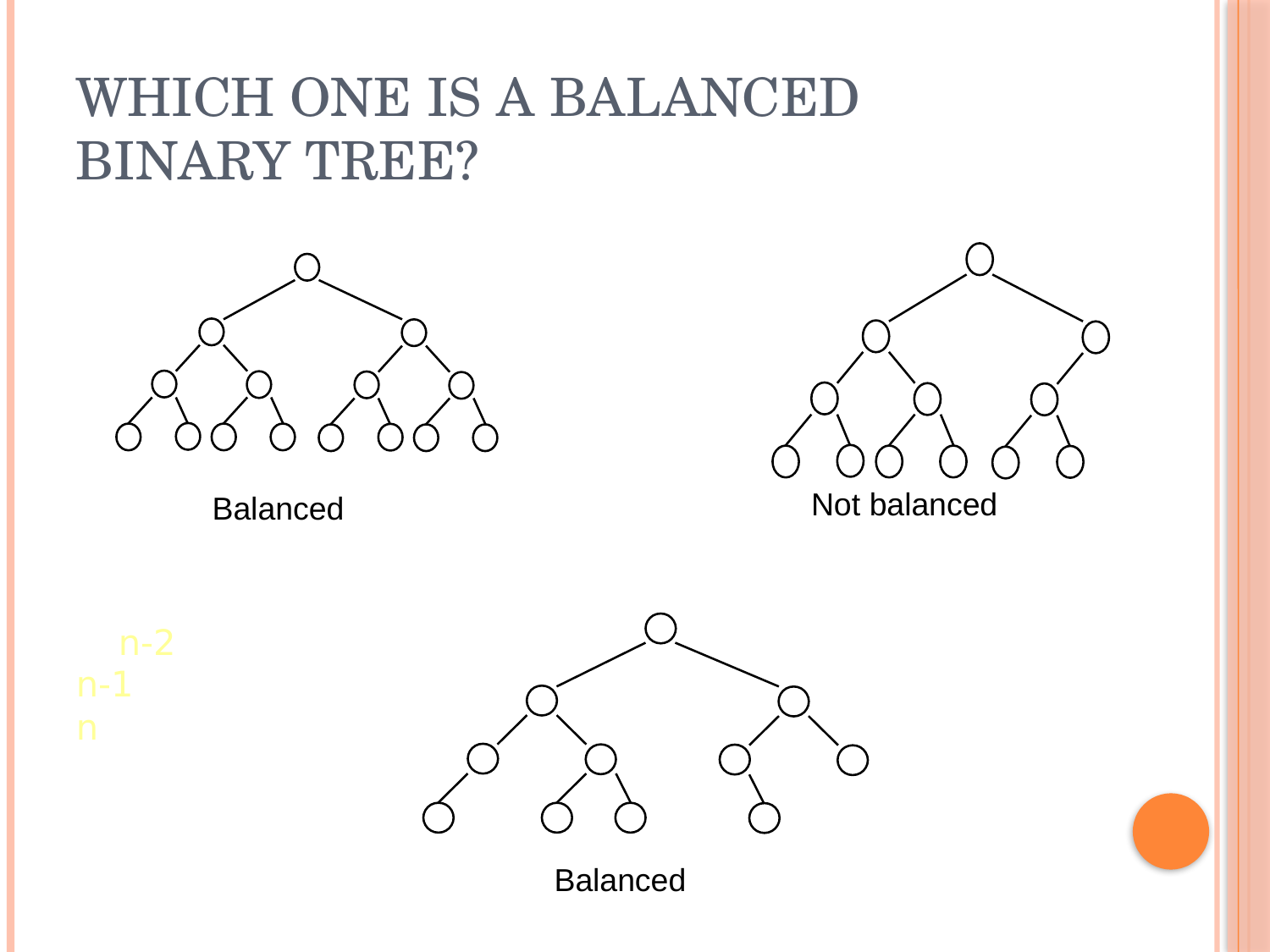

# Which one is a balanced binary tree?

Not balanced
Balanced
n-2
n-1
n

Balanced